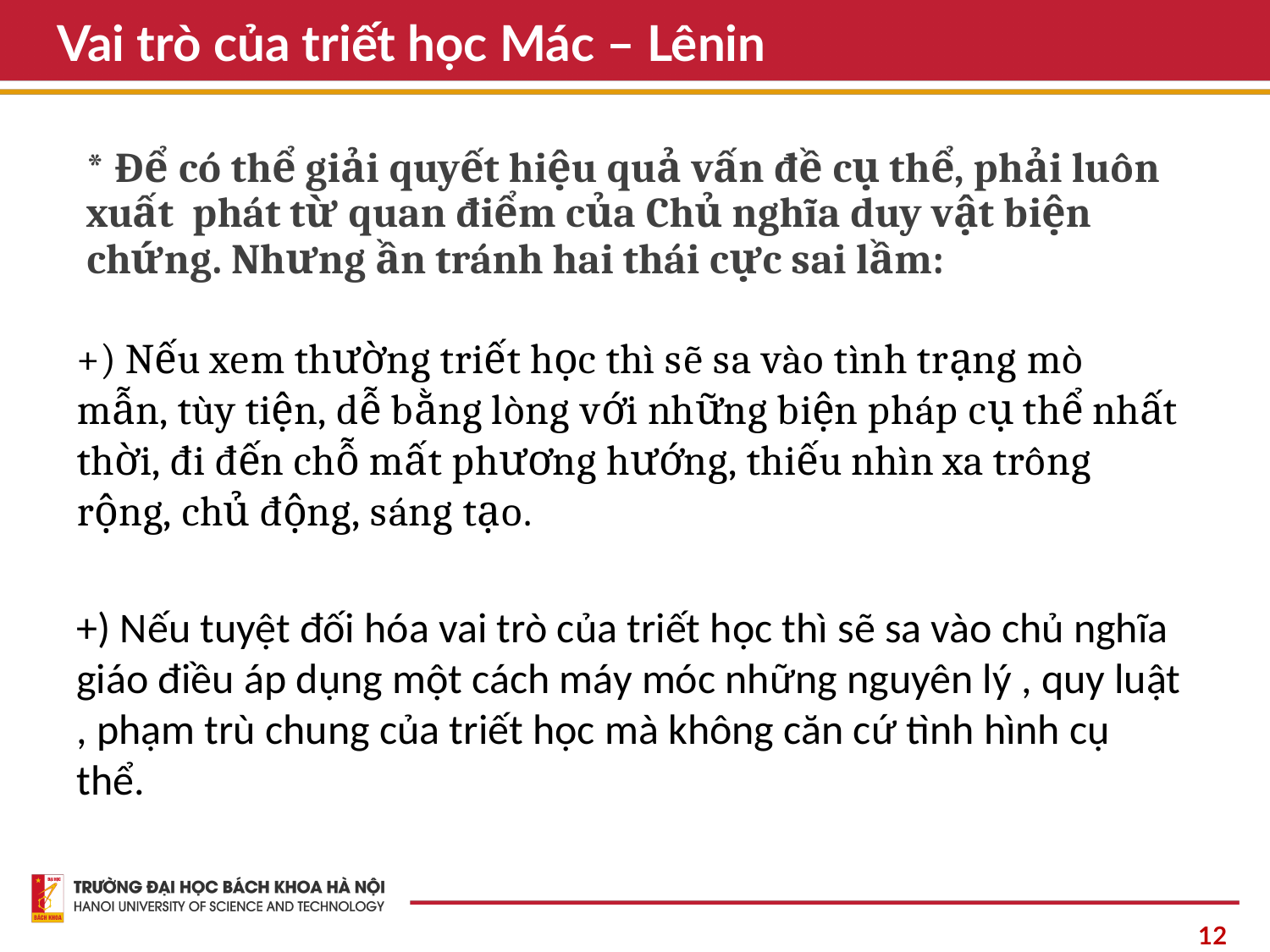

# Vai trò của triết học Mác – Lênin
* Để có thể giải quyết hiệu quả vấn đề cụ thể, phải luôn xuất  phát từ quan điểm của Chủ nghĩa duy vật biện chứng. Nhưng ần tránh hai thái cực sai lầm:

+) Nếu xem thường triết học thì sẽ sa vào tình trạng mò mẫn, tùy tiện, dễ bằng lòng với những biện pháp cụ thể nhất thời, đi đến chỗ mất phương hướng, thiếu nhìn xa trông rộng, chủ động, sáng tạo.

+) Nếu tuyệt đối hóa vai trò của triết học thì sẽ sa vào chủ nghĩa giáo điều áp dụng một cách máy móc những nguyên lý , quy luật , phạm trù chung của triết học mà không căn cứ tình hình cụ thể.
12